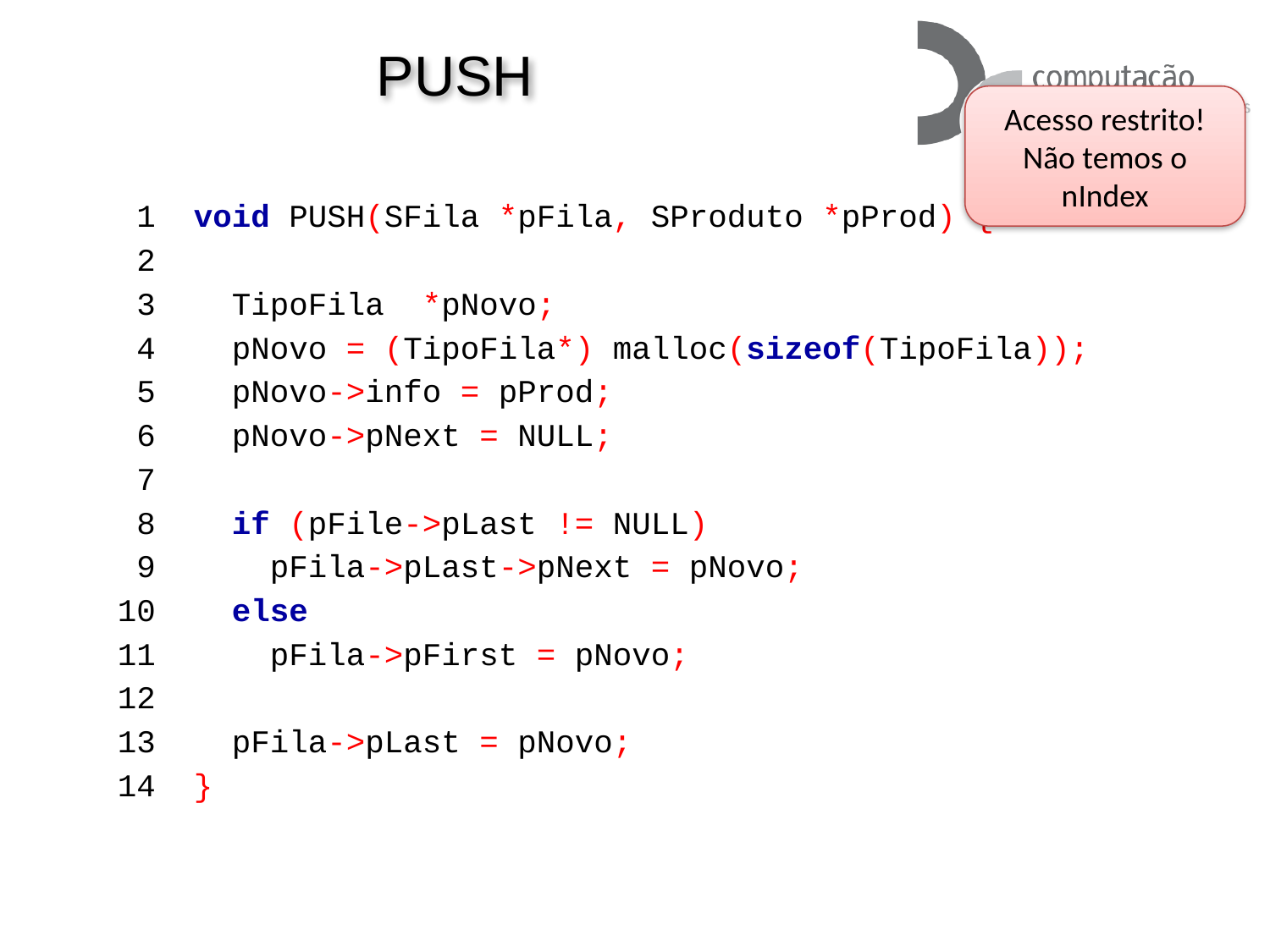

# PUSH
Acesso restrito! Não temos o nIndex
 1  void PUSH(SFila *pFila, SProduto *pProd) {
 2
 3    TipoFila  *pNovo;
 4    pNovo = (TipoFila*) malloc(sizeof(TipoFila));
 5    pNovo->info = pProd;
 6    pNovo->pNext = NULL;
 7
 8    if (pFile->pLast != NULL)
 9      pFila->pLast->pNext = pNovo;
10    else
11      pFila->pFirst = pNovo;
12
13    pFila->pLast = pNovo;
14  }